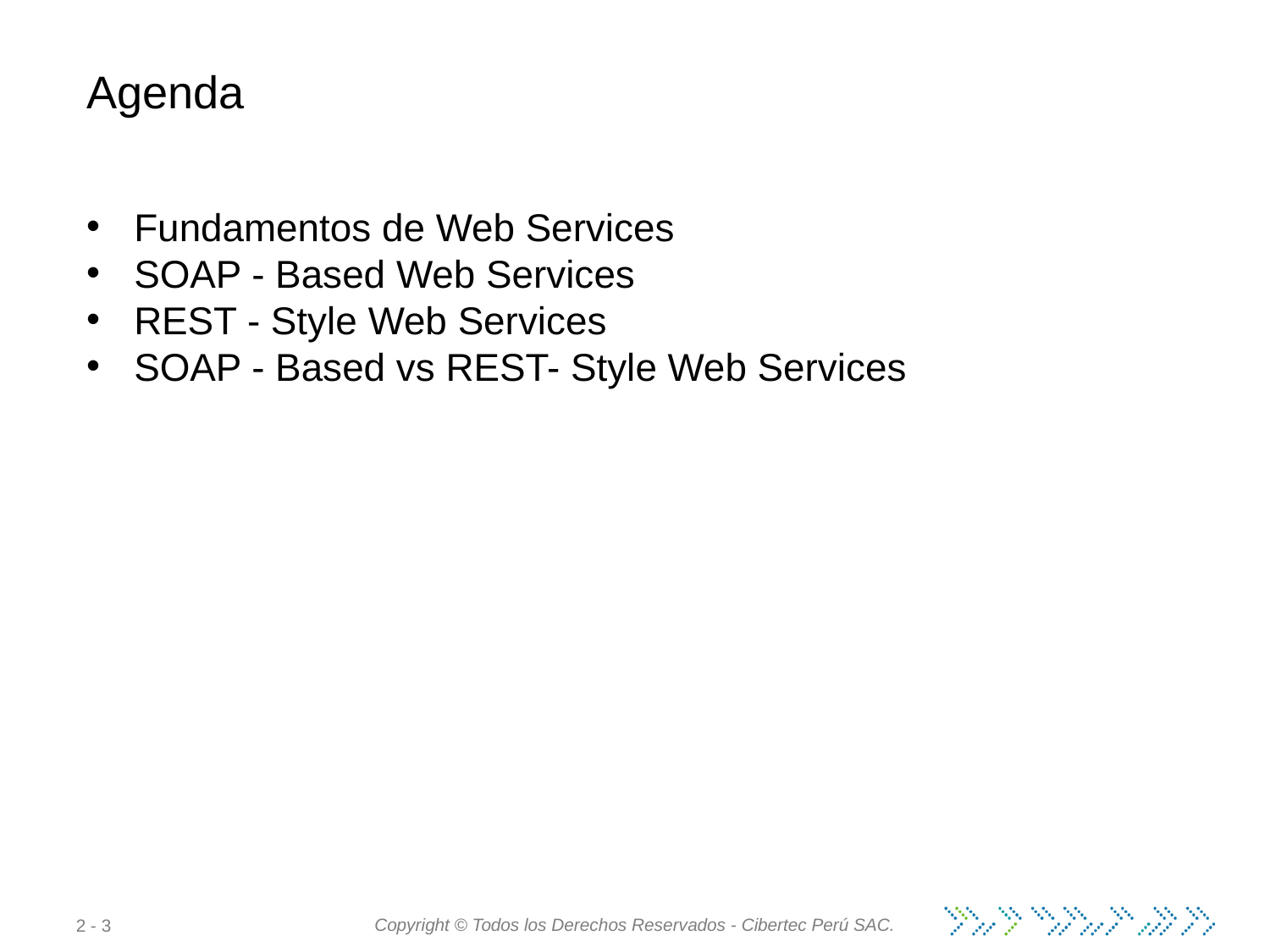

Agenda
Fundamentos de Web Services
SOAP - Based Web Services
REST - Style Web Services
SOAP - Based vs REST- Style Web Services